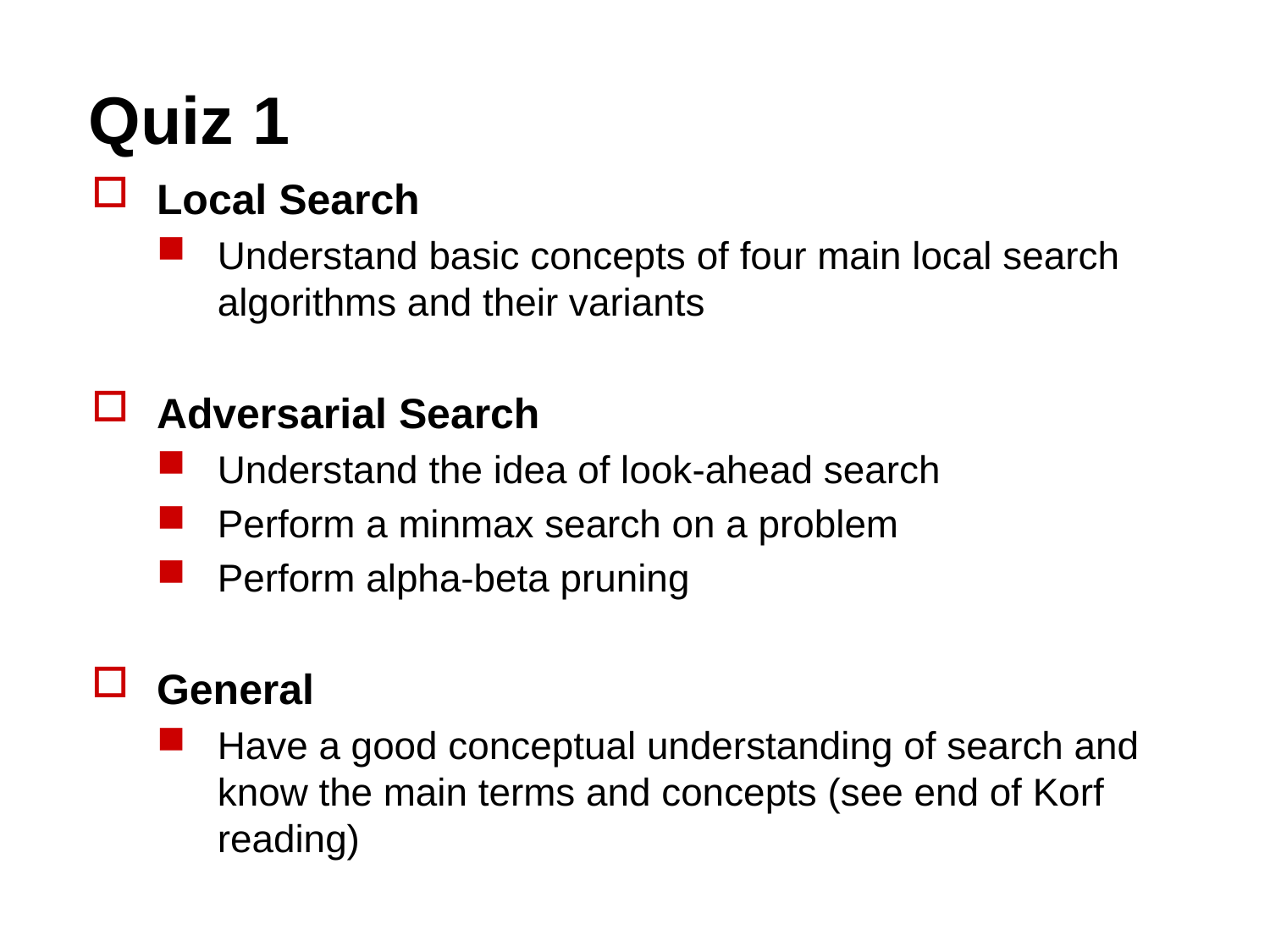

# Quiz 1
Local Search
Understand basic concepts of four main local search algorithms and their variants

Adversarial Search
Understand the idea of look-ahead search
Perform a minmax search on a problem
Perform alpha-beta pruning

General
Have a good conceptual understanding of search and know the main terms and concepts (see end of Korf reading)